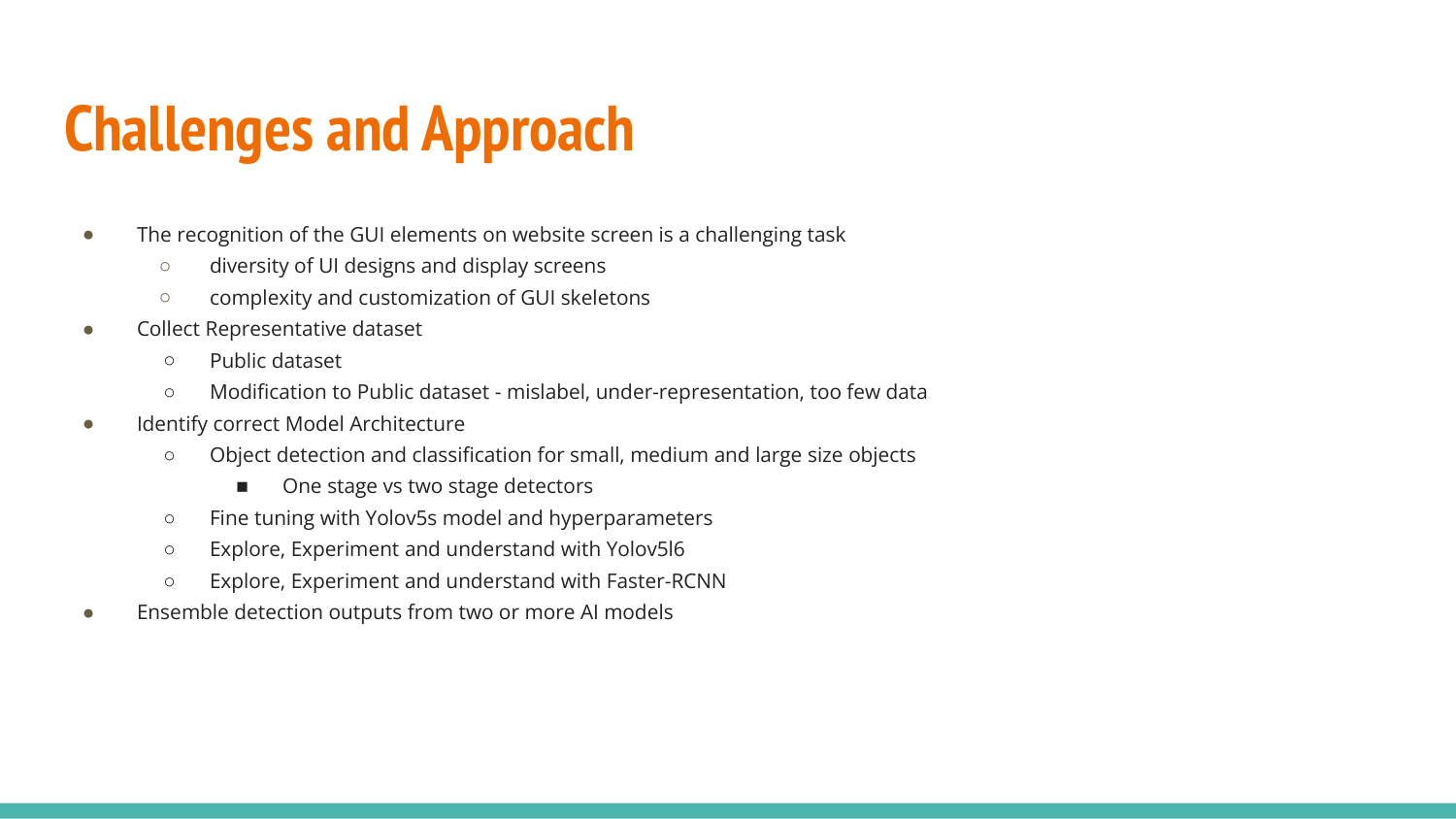

# Challenges and Approach

The recognition of the GUI elements on website screen is a challenging task
diversity of UI designs and display screens
complexity and customization of GUI skeletons
Collect Representative dataset
Public dataset
Modification to Public dataset - mislabel, under-representation, too few data
Identify correct Model Architecture
Object detection and classification for small, medium and large size objects
One stage vs two stage detectors
Fine tuning with Yolov5s model and hyperparameters
Explore, Experiment and understand with Yolov5l6
Explore, Experiment and understand with Faster-RCNN
Ensemble detection outputs from two or more AI models